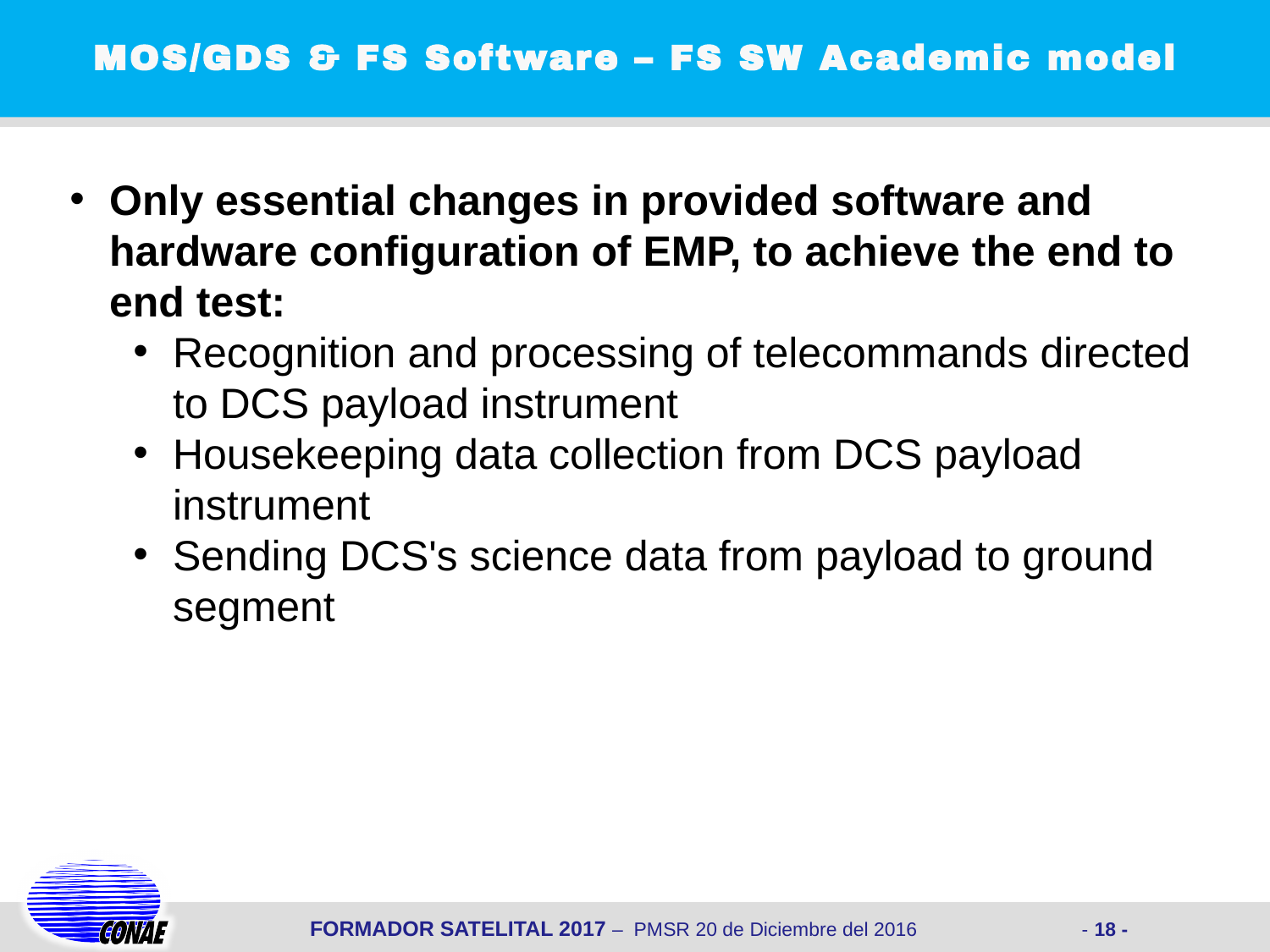

MOS/GDS & FS Software – FS SW Academic model
Only essential changes in provided software and hardware configuration of EMP, to achieve the end to end test:
Recognition and processing of telecommands directed to DCS payload instrument
Housekeeping data collection from DCS payload instrument
Sending DCS's science data from payload to ground segment